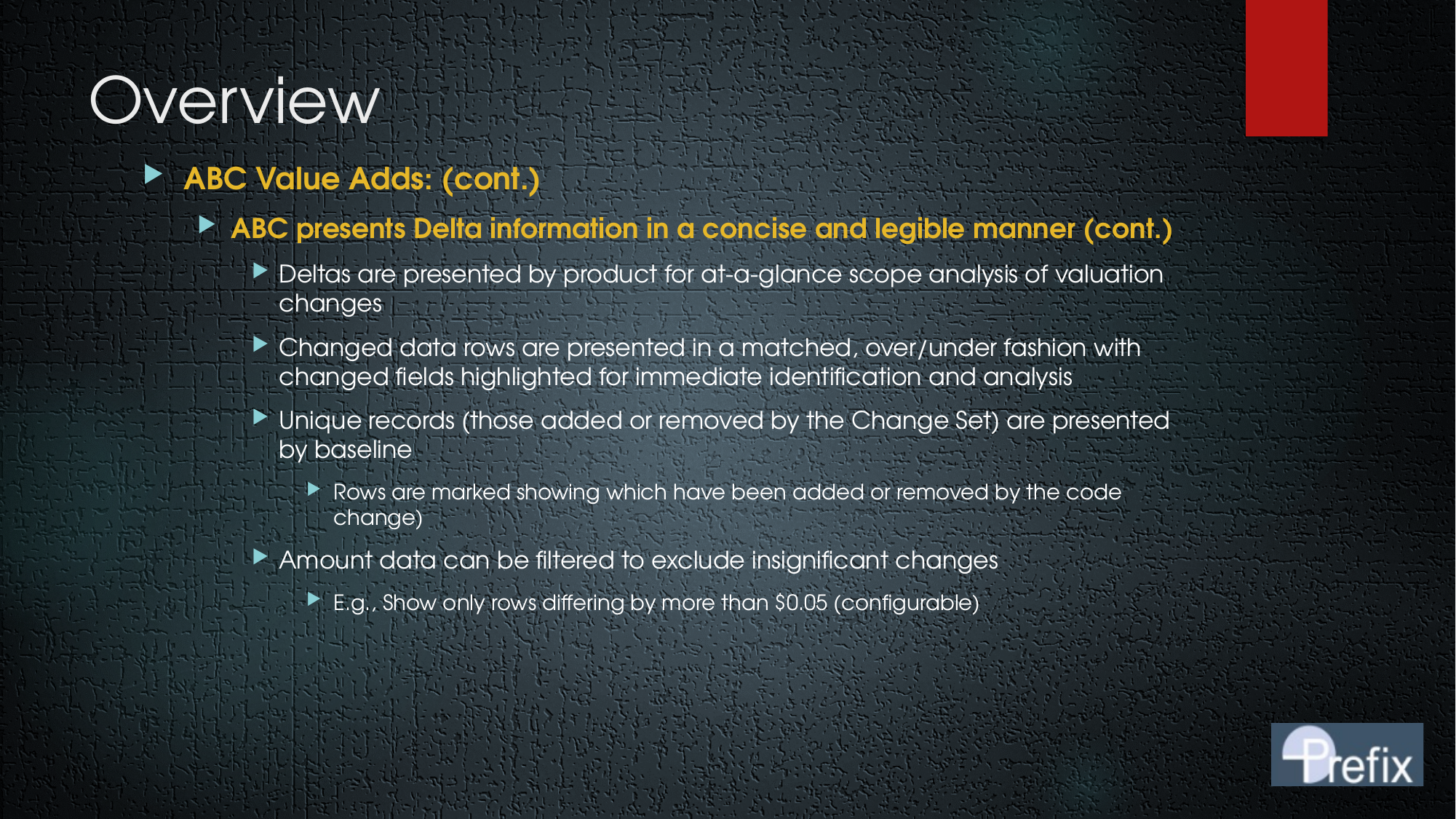

# Overview
ABC Value Adds: (cont.)
ABC presents Delta information in a concise and legible manner (cont.)
Deltas are presented by product for at-a-glance scope analysis of valuation changes
Changed data rows are presented in a matched, over/under fashion with changed fields highlighted for immediate identification and analysis
Unique records (those added or removed by the Change Set) are presented by baseline
Rows are marked showing which have been added or removed by the code change)
Amount data can be filtered to exclude insignificant changes
E.g., Show only rows differing by more than $0.05 (configurable)